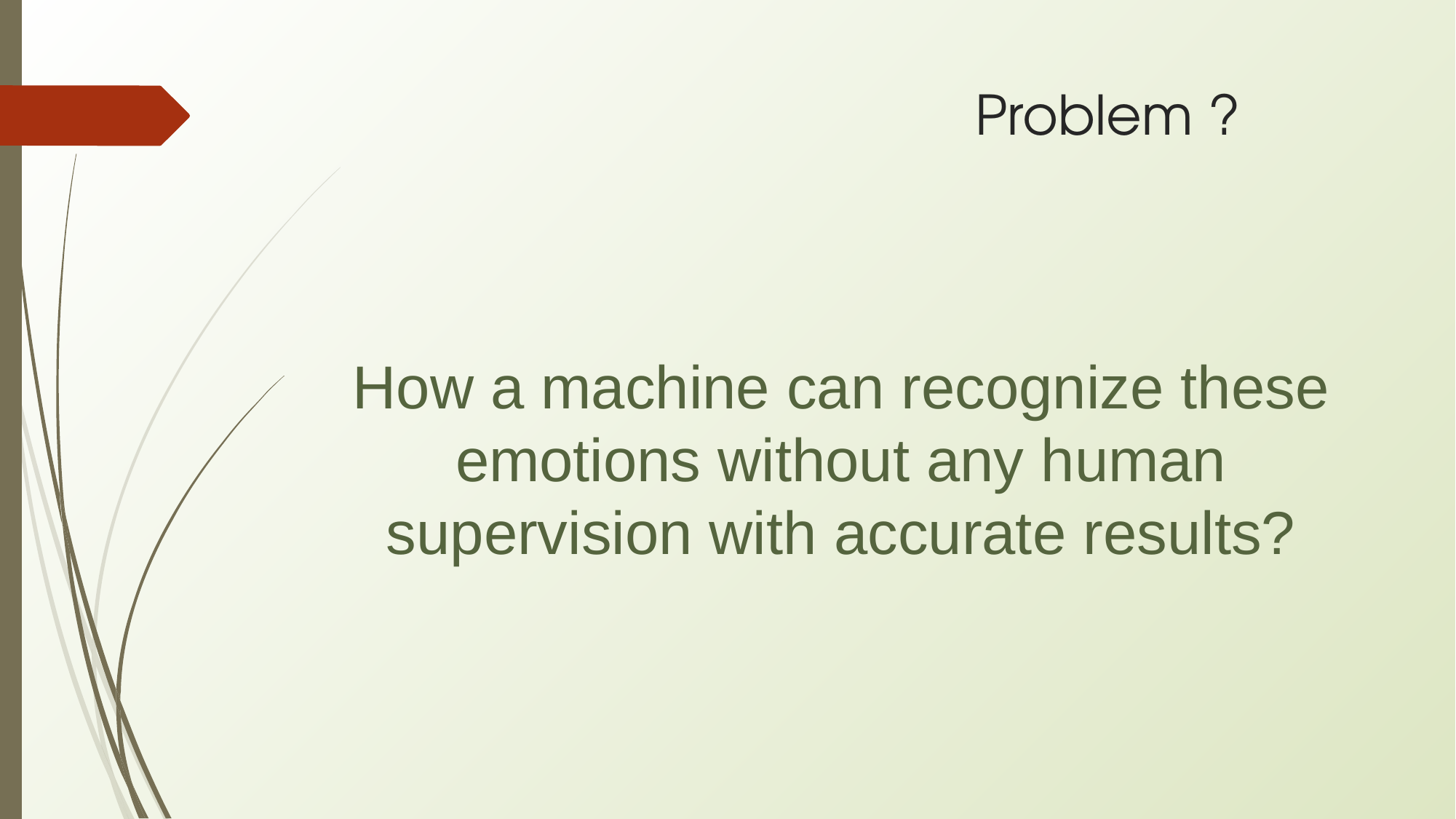

# Problem ?

How a machine can recognize these emotions without any human supervision with accurate results?